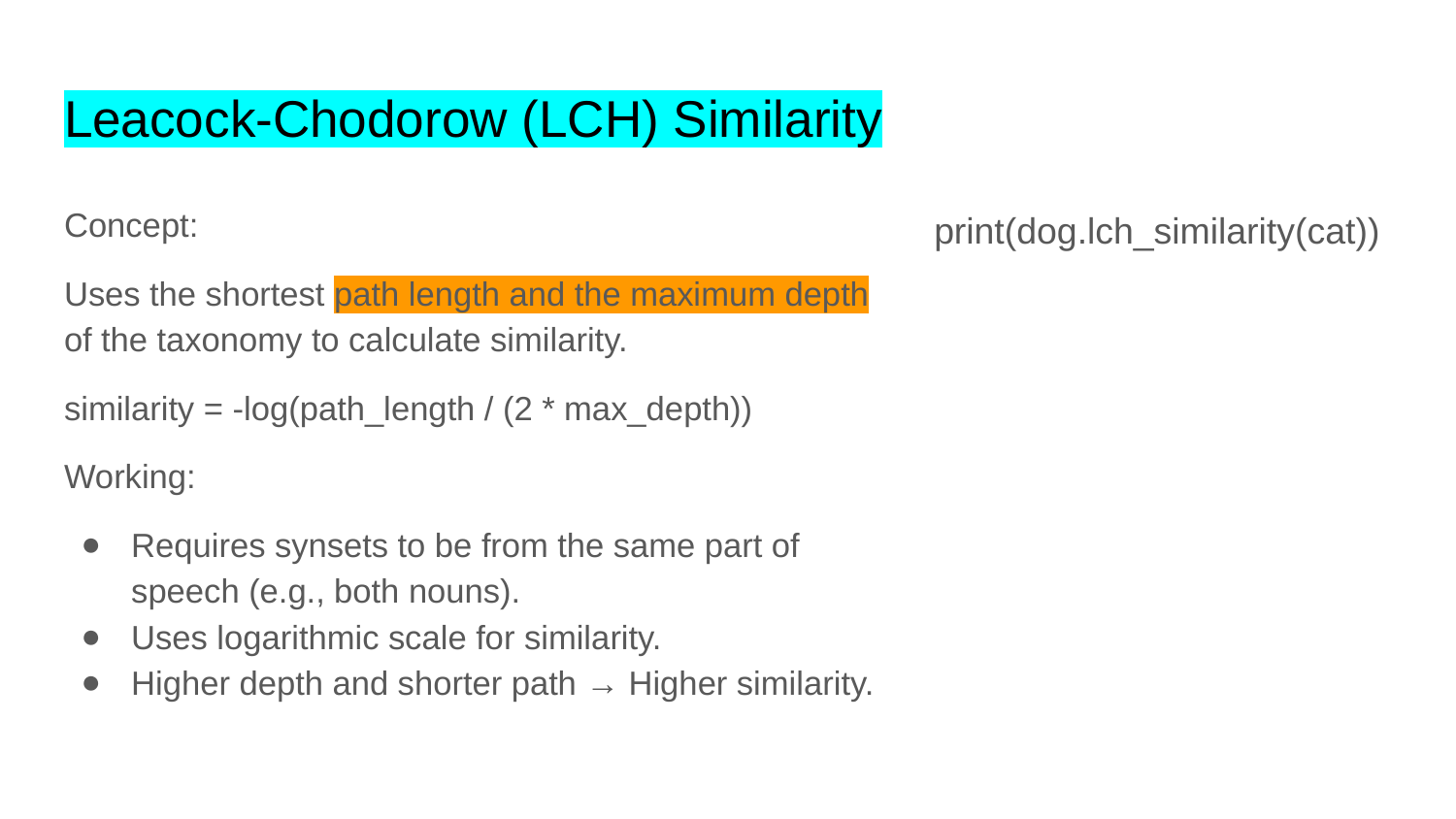

# Leacock-Chodorow (LCH) Similarity
Concept:
Uses the shortest path length and the maximum depth of the taxonomy to calculate similarity.
similarity = -log(path_length / (2 * max_depth))
Working:
Requires synsets to be from the same part of speech (e.g., both nouns).
Uses logarithmic scale for similarity.
Higher depth and shorter path → Higher similarity.
print(dog.lch_similarity(cat))